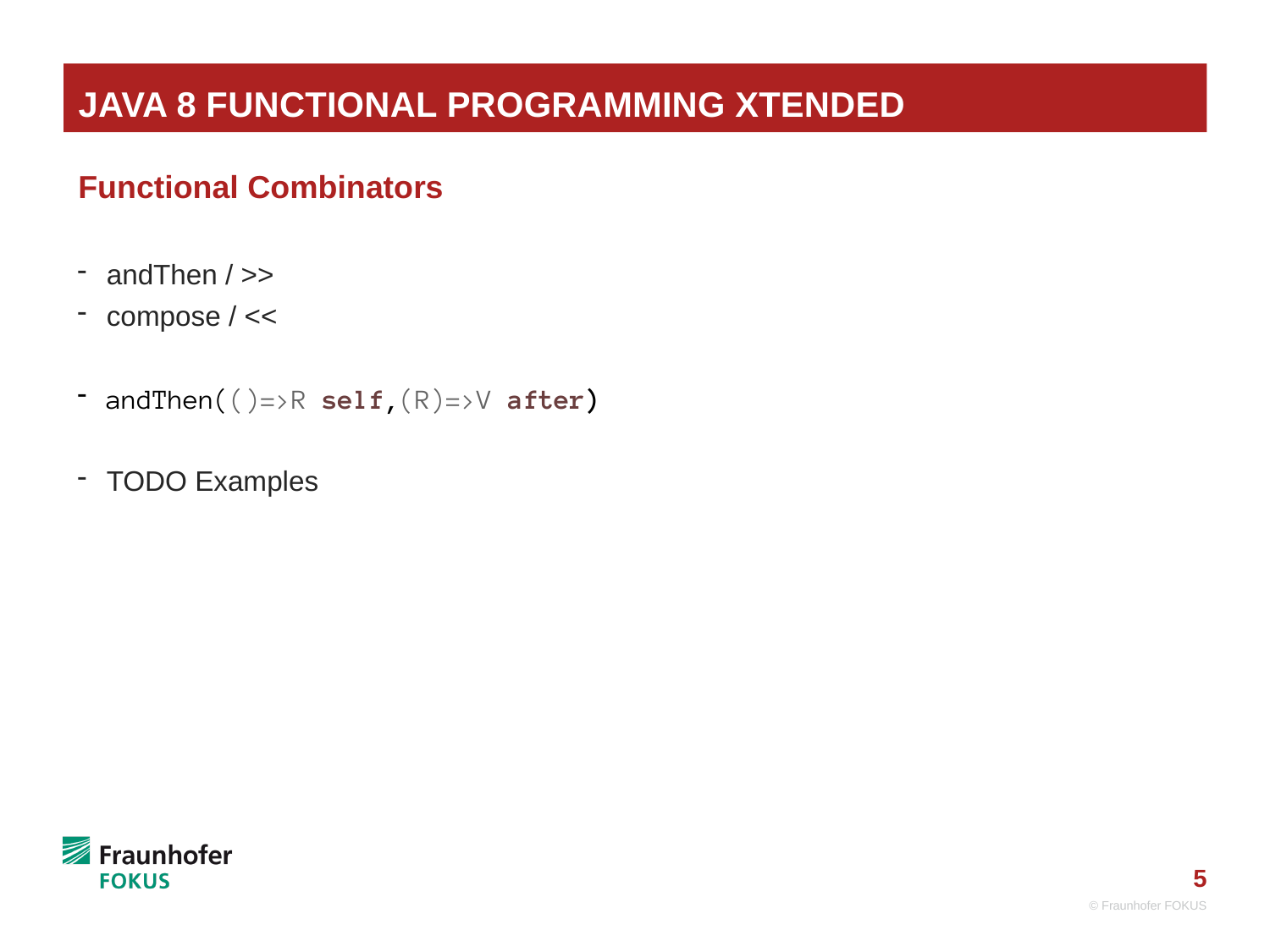

# Java 8 Functional Programming Xtended
Functional Combinators
andThen / >>
compose / <<

andThen(()=>R self,(R)=>V after)

TODO Examples
© Fraunhofer FOKUS